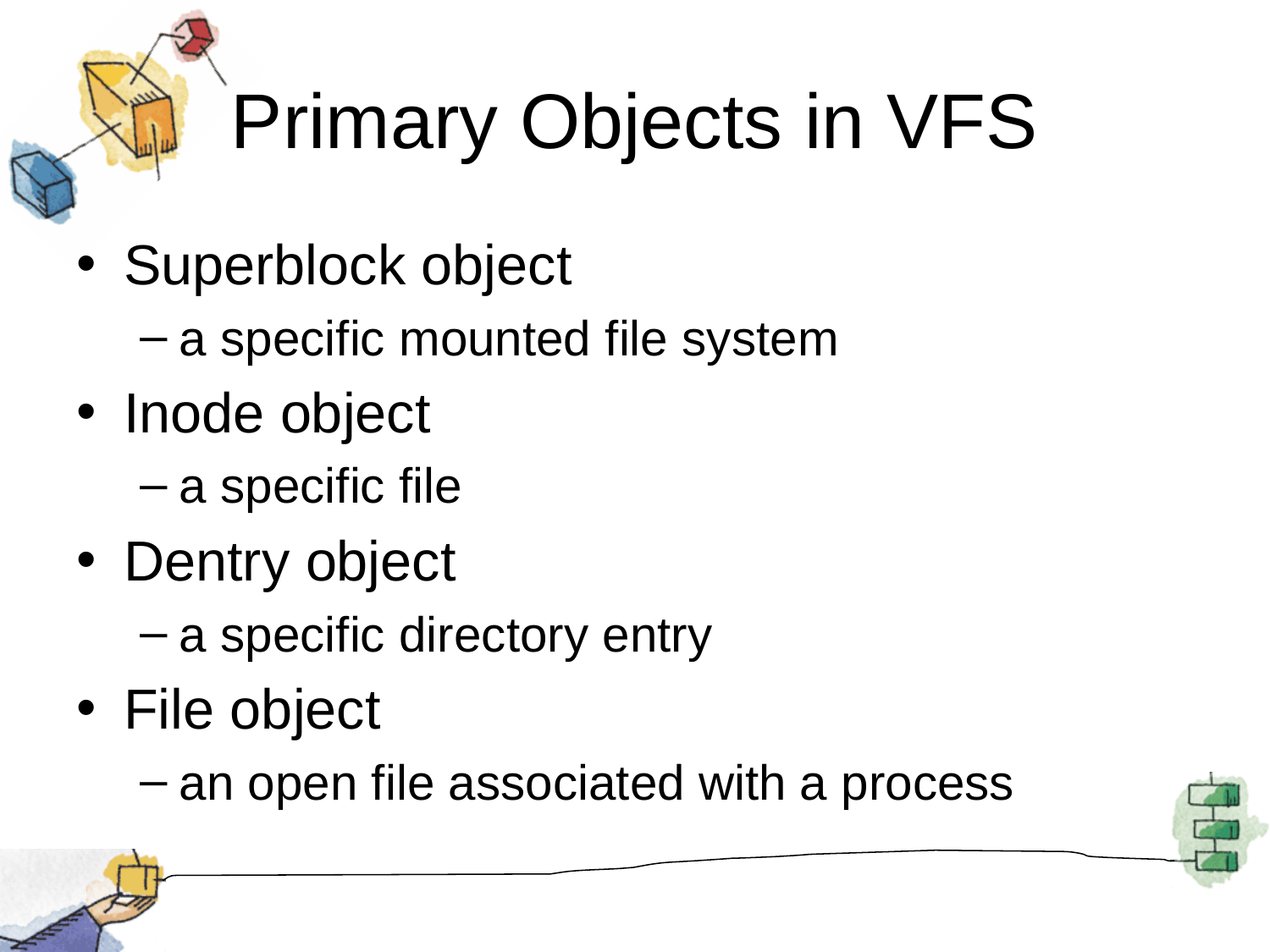

# Primary Objects in VFS
Superblock object
a specific mounted file system
Inode object
a specific file
Dentry object
a specific directory entry
File object
an open file associated with a process